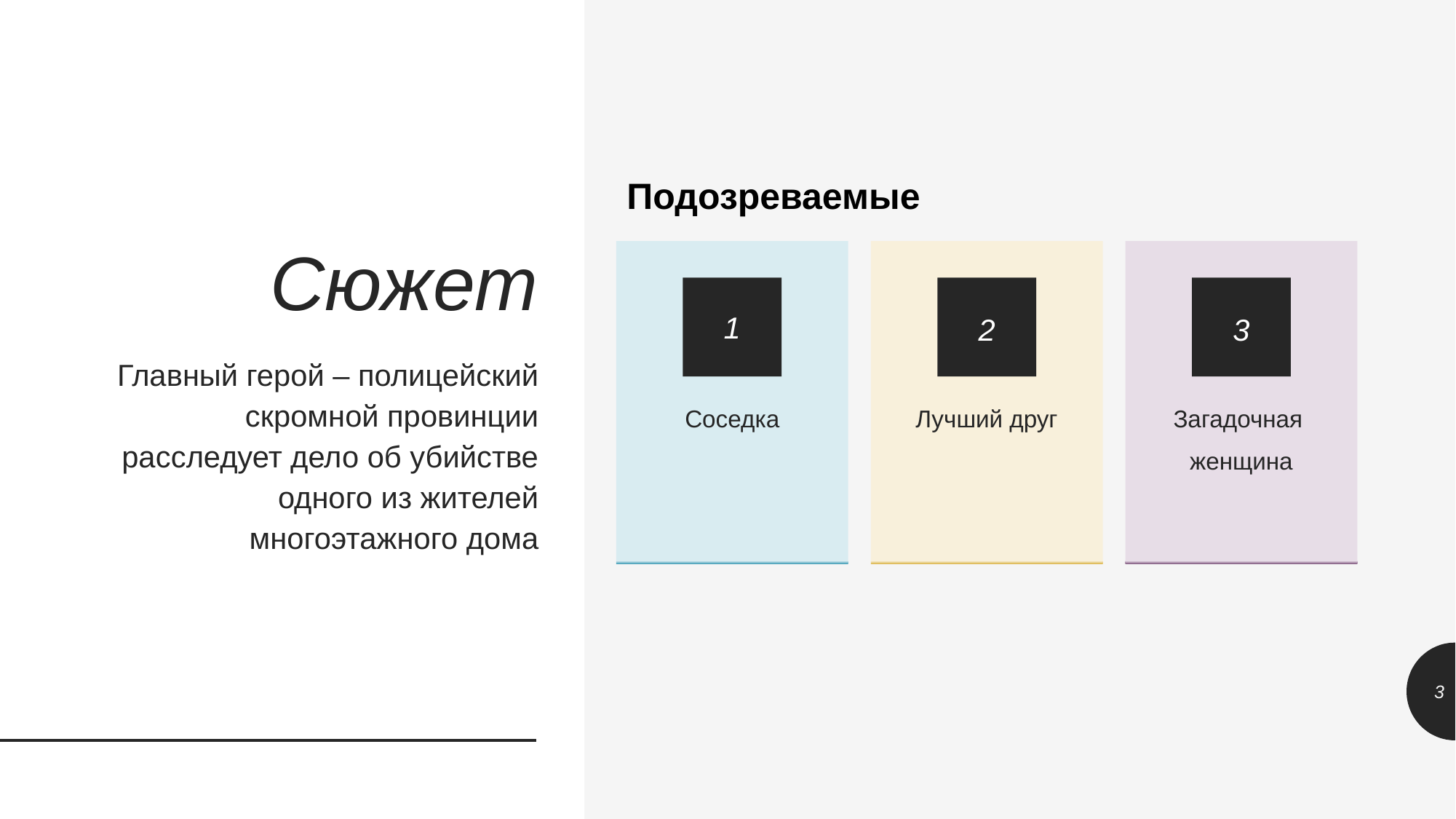

# Сюжет
Подозреваемые
Соседка
Лучший друг
Загадочная
женщина
1
2
3
Главный герой – полицейский скромной провинции расследует дело об убийстве одного из жителей многоэтажного дома
3